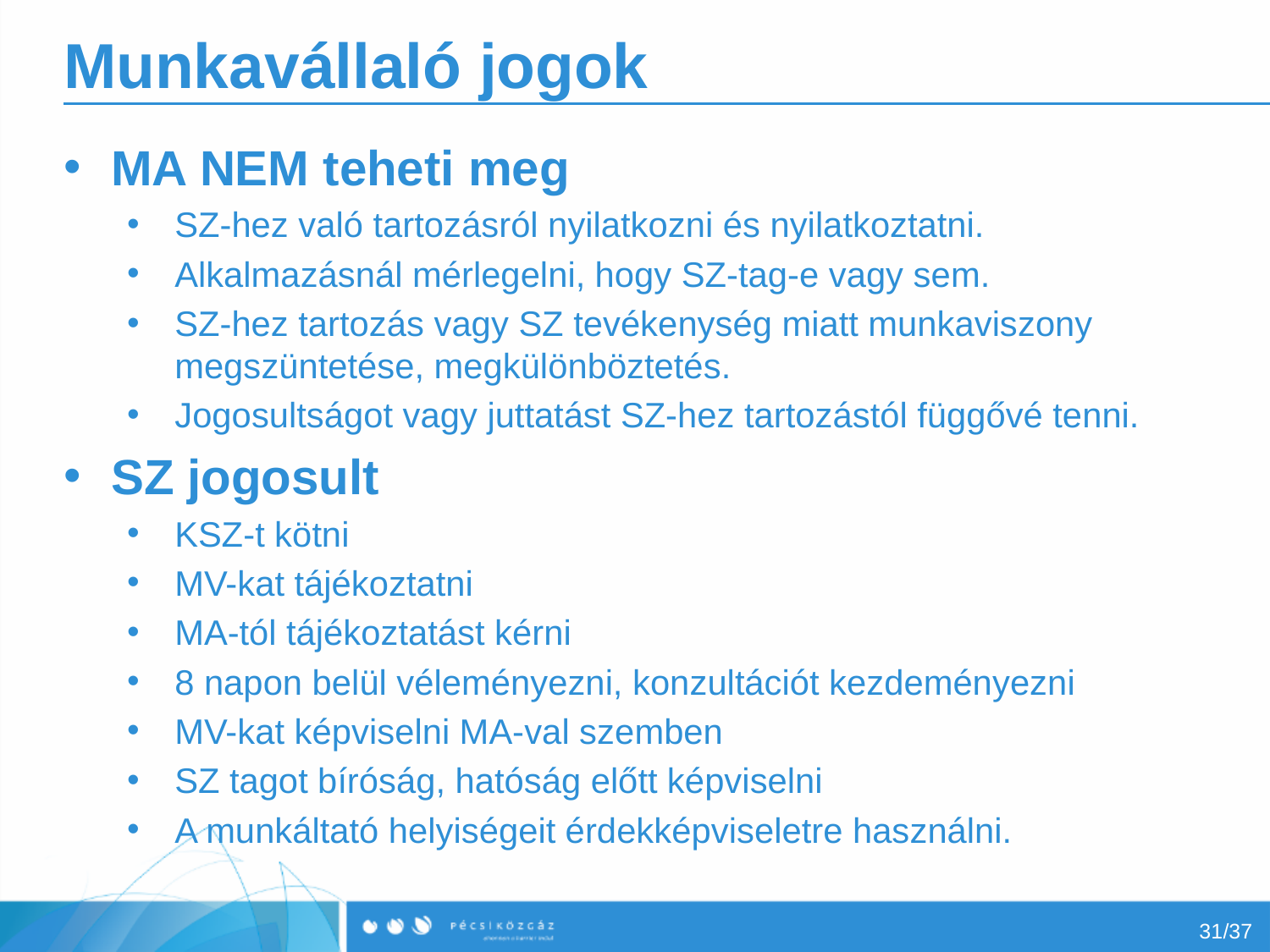

# Munkavállaló jogok
MA NEM teheti meg
SZ-hez való tartozásról nyilatkozni és nyilatkoztatni.
Alkalmazásnál mérlegelni, hogy SZ-tag-e vagy sem.
SZ-hez tartozás vagy SZ tevékenység miatt munkaviszony megszüntetése, megkülönböztetés.
Jogosultságot vagy juttatást SZ-hez tartozástól függővé tenni.
SZ jogosult
KSZ-t kötni
MV-kat tájékoztatni
MA-tól tájékoztatást kérni
8 napon belül véleményezni, konzultációt kezdeményezni
MV-kat képviselni MA-val szemben
SZ tagot bíróság, hatóság előtt képviselni
A munkáltató helyiségeit érdekképviseletre használni.

31/37